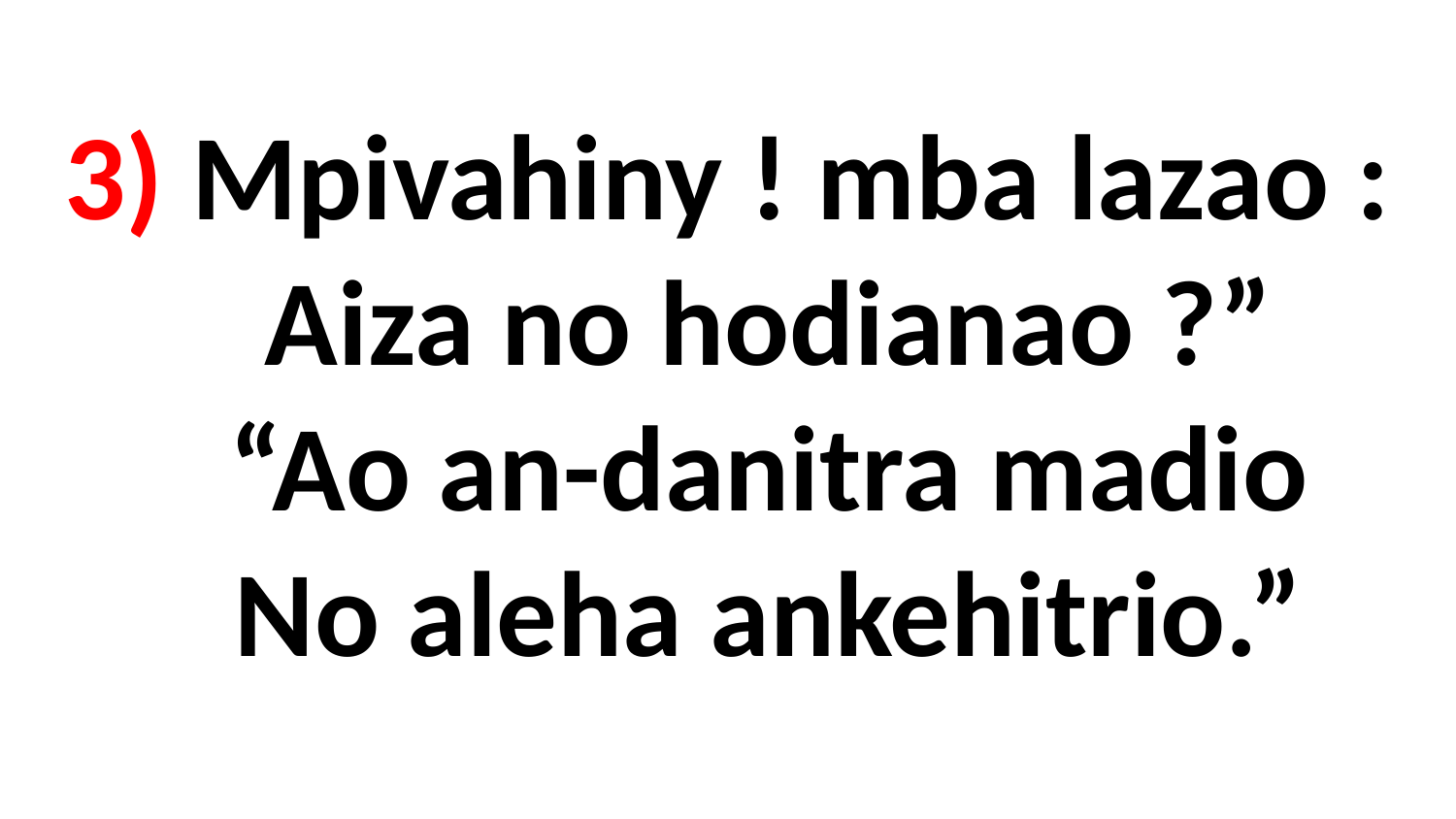

# 3) Mpivahiny ! mba lazao : Aiza no hodianao ?” “Ao an-danitra madio No aleha ankehitrio.”